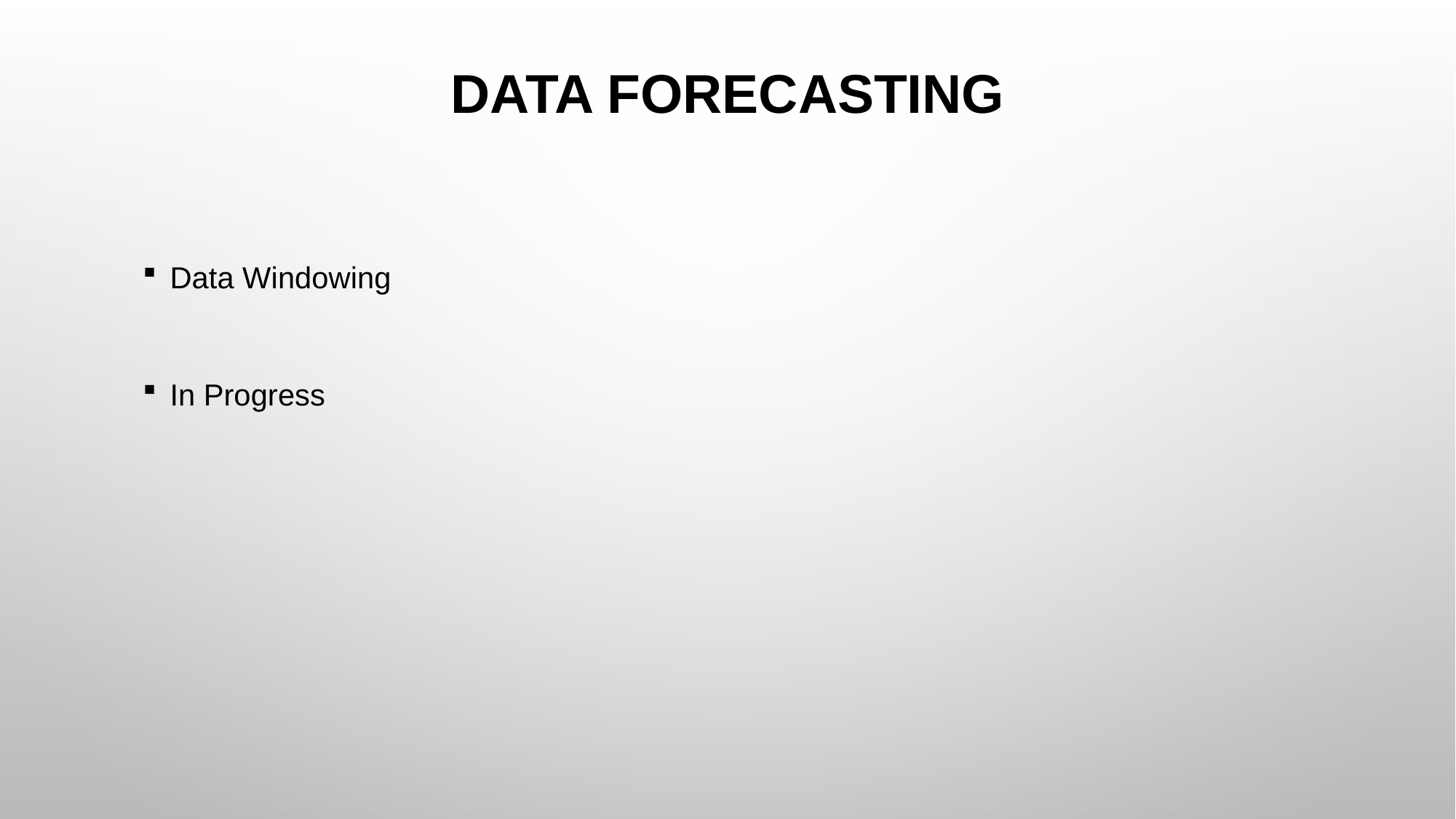

# DATA FORECASTING
Data Windowing

In Progress